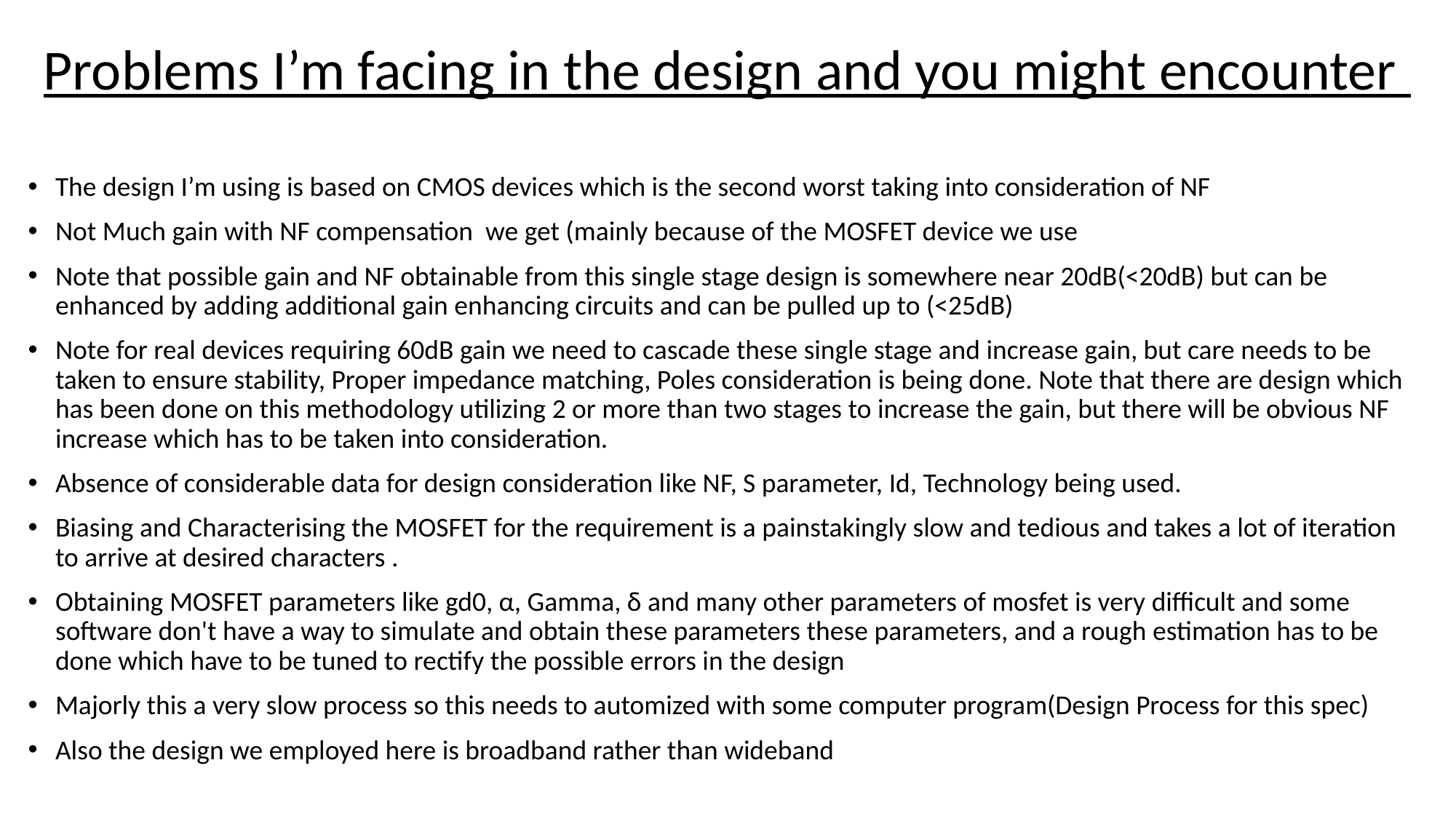

# Problems I’m facing in the design and you might encounter
The design I’m using is based on CMOS devices which is the second worst taking into consideration of NF
Not Much gain with NF compensation  we get (mainly because of the MOSFET device we use
Note that possible gain and NF obtainable from this single stage design is somewhere near 20dB(<20dB) but can be enhanced by adding additional gain enhancing circuits and can be pulled up to (<25dB)
Note for real devices requiring 60dB gain we need to cascade these single stage and increase gain, but care needs to be taken to ensure stability, Proper impedance matching, Poles consideration is being done. Note that there are design which has been done on this methodology utilizing 2 or more than two stages to increase the gain, but there will be obvious NF increase which has to be taken into consideration.
Absence of considerable data for design consideration like NF, S parameter, Id, Technology being used.
Biasing and Characterising the MOSFET for the requirement is a painstakingly slow and tedious and takes a lot of iteration to arrive at desired characters .
Obtaining MOSFET parameters like gd0, α, Gamma, δ and many other parameters of mosfet is very difficult and some software don't have a way to simulate and obtain these parameters these parameters, and a rough estimation has to be done which have to be tuned to rectify the possible errors in the design
Majorly this a very slow process so this needs to automized with some computer program(Design Process for this spec)
Also the design we employed here is broadband rather than wideband